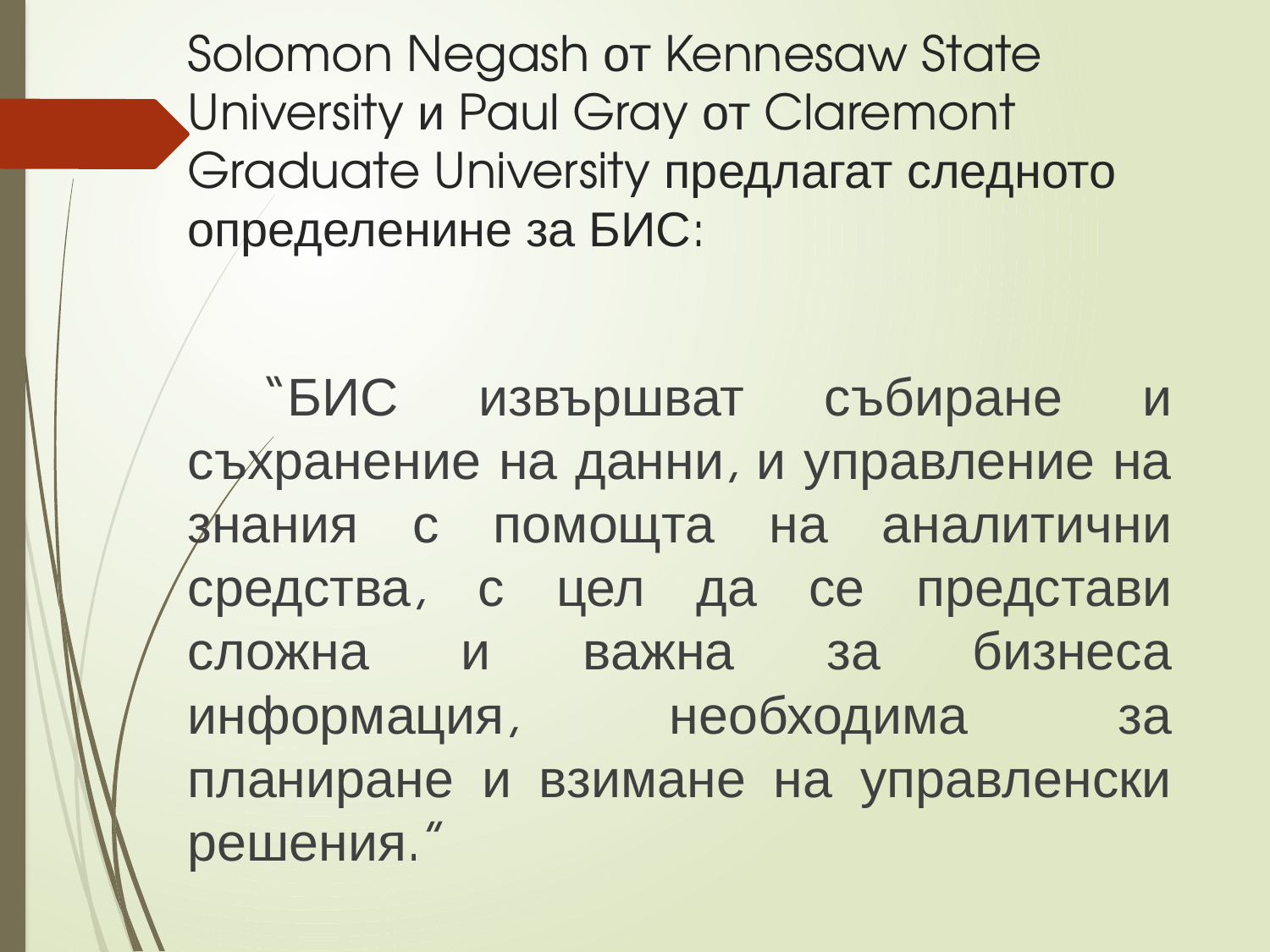

# Solomon Negash от Kennesaw State University и Paul Gray от Claremont Graduate University предлагат следното определенине за БИС:
 “БИС извършват събиране и съхранение на данни, и управление на знания с помощта на аналитични средства, с цел да се представи сложна и важна за бизнеса информация, необходима за планиране и взимане на управленски решения.”